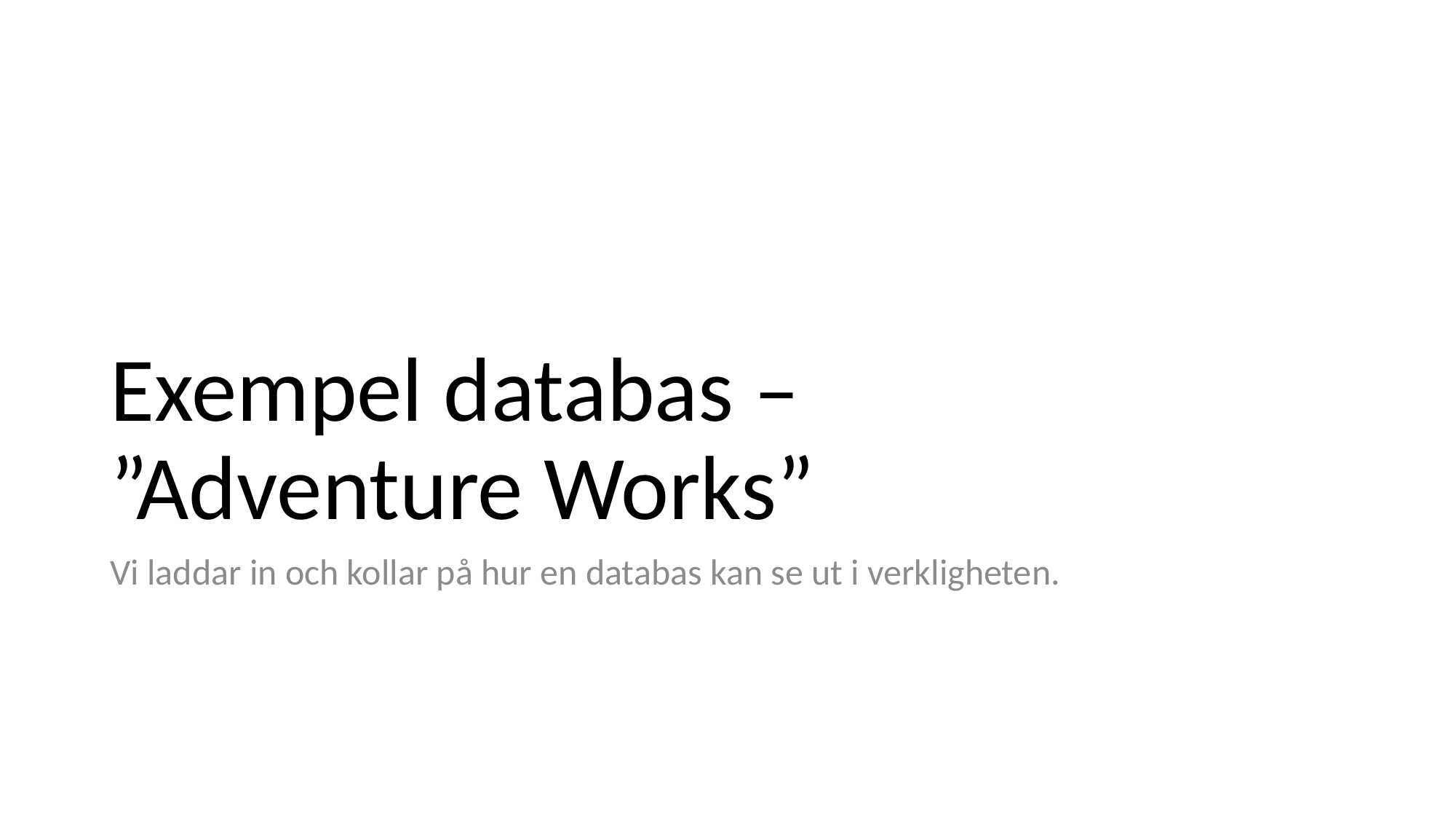

# Exempel databas – ”Adventure Works”
Vi laddar in och kollar på hur en databas kan se ut i verkligheten.